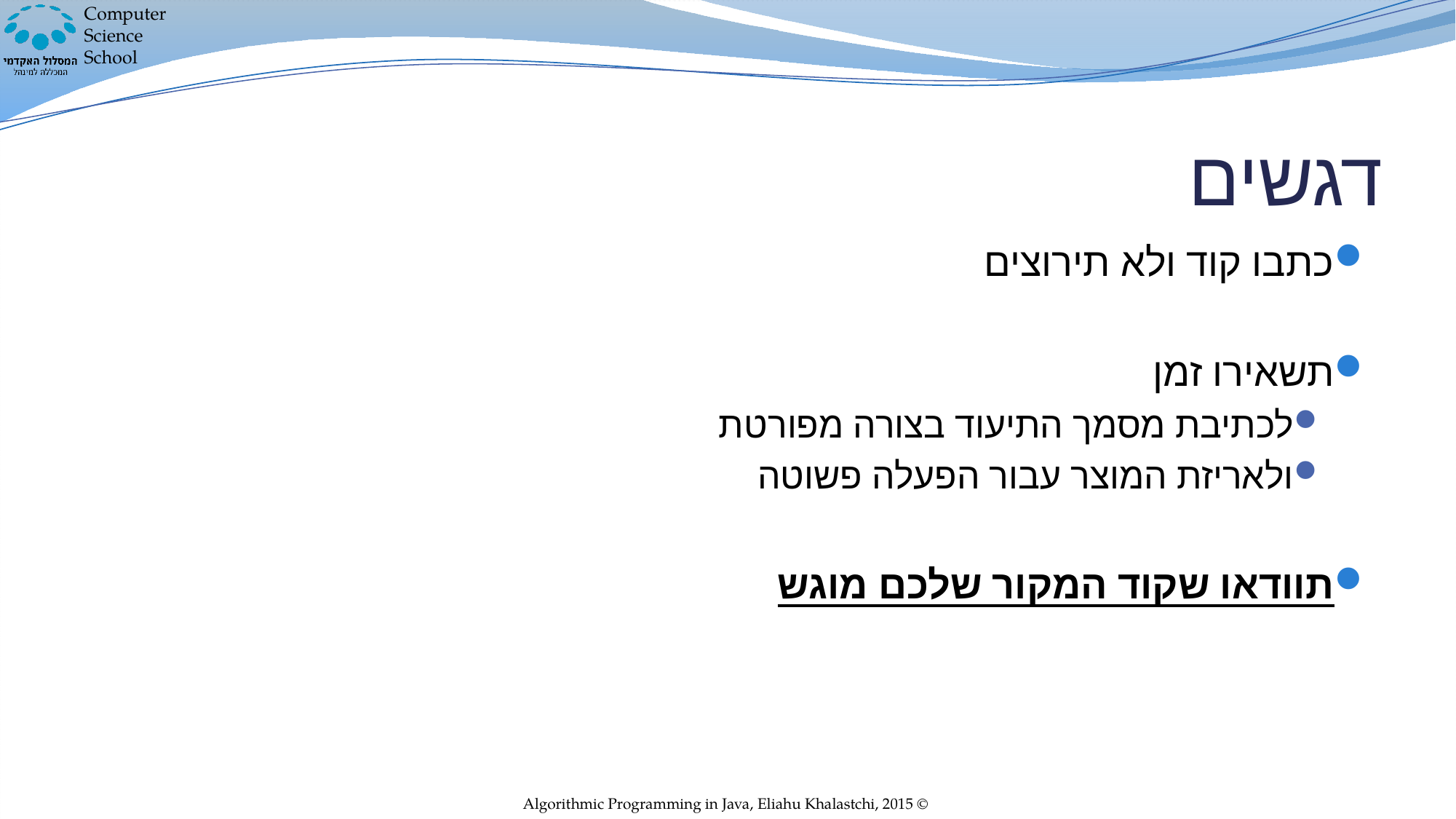

# דגשים
כתבו קוד ולא תירוצים

תשאירו זמן
לכתיבת מסמך התיעוד בצורה מפורטת
ולאריזת המוצר עבור הפעלה פשוטה

תוודאו שקוד המקור שלכם מוגש